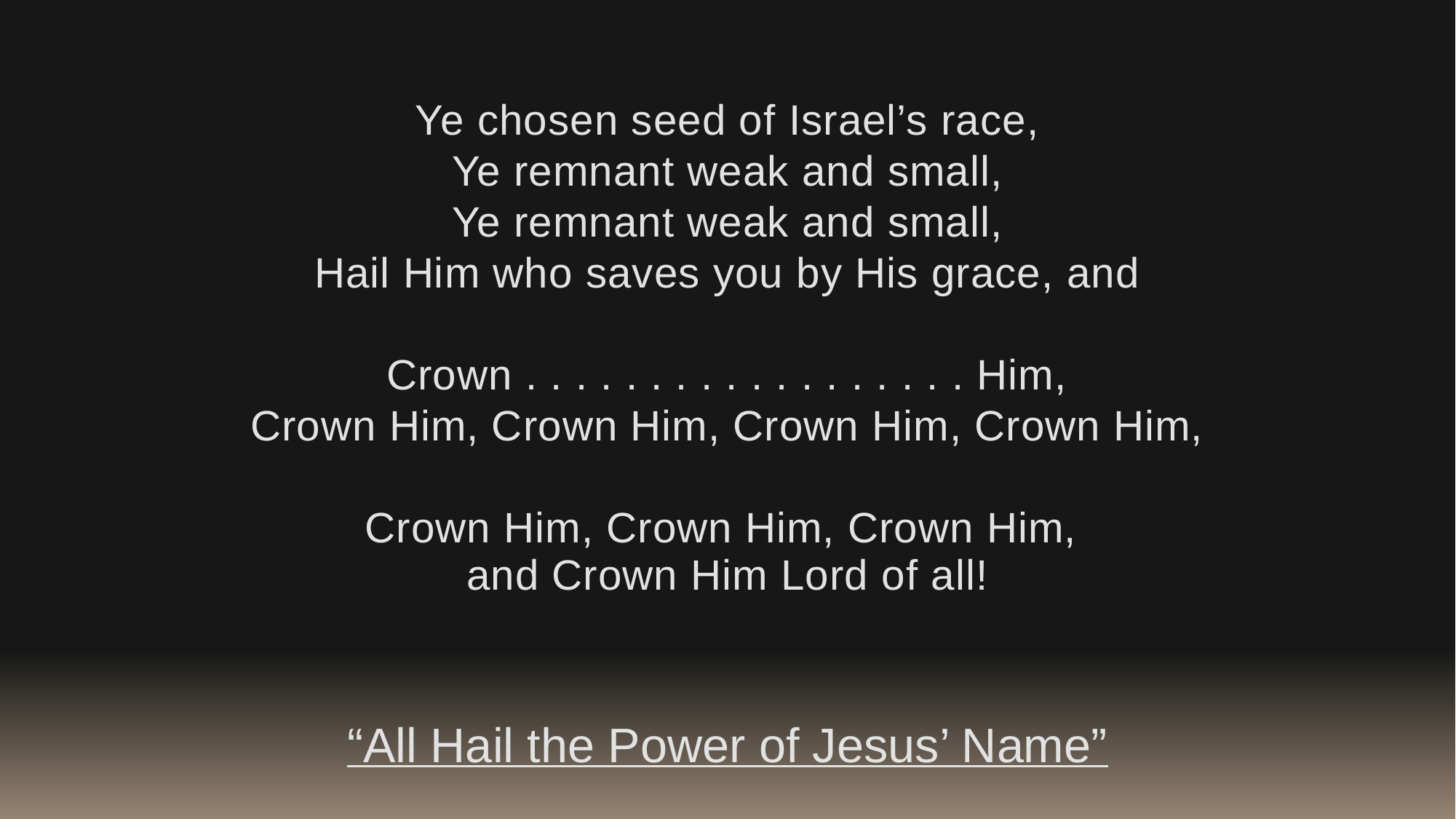

Ye chosen seed of Israel’s race,
Ye remnant weak and small,
Ye remnant weak and small,
Hail Him who saves you by His grace, and

Crown . . . . . . . . . . . . . . . . . . Him,
Crown Him, Crown Him, Crown Him, Crown Him,
Crown Him, Crown Him, Crown Him,
and Crown Him Lord of all!

“All Hail the Power of Jesus’ Name”